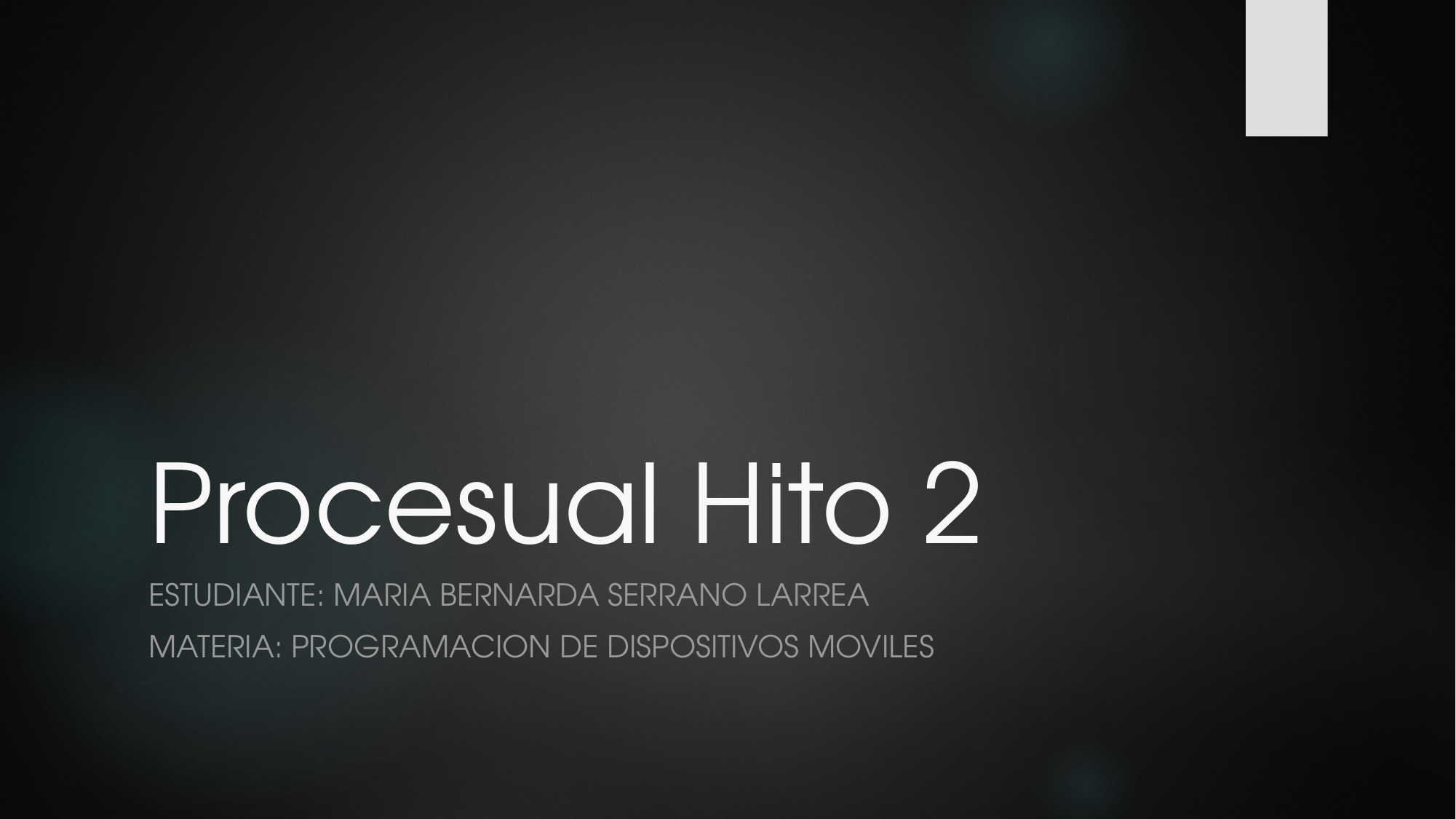

# Procesual Hito 2
Estudiante: Maria Bernarda Serrano Larrea
Materia: Programacion de Dispositivos Moviles